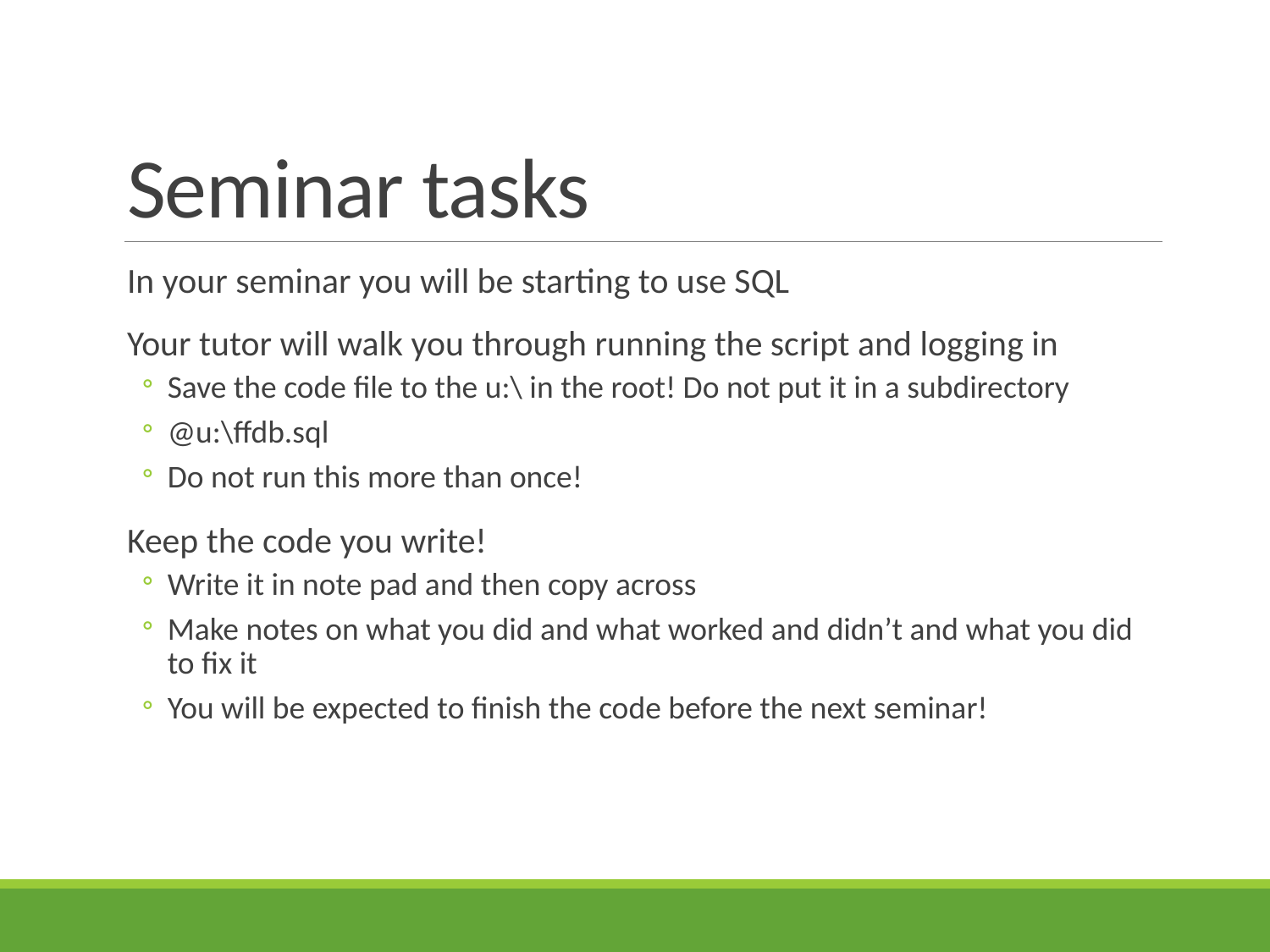

# Seminar tasks
In your seminar you will be starting to use SQL
Your tutor will walk you through running the script and logging in
Save the code file to the u:\ in the root! Do not put it in a subdirectory
@u:\ffdb.sql
Do not run this more than once!
Keep the code you write!
Write it in note pad and then copy across
Make notes on what you did and what worked and didn’t and what you did to fix it
You will be expected to finish the code before the next seminar!